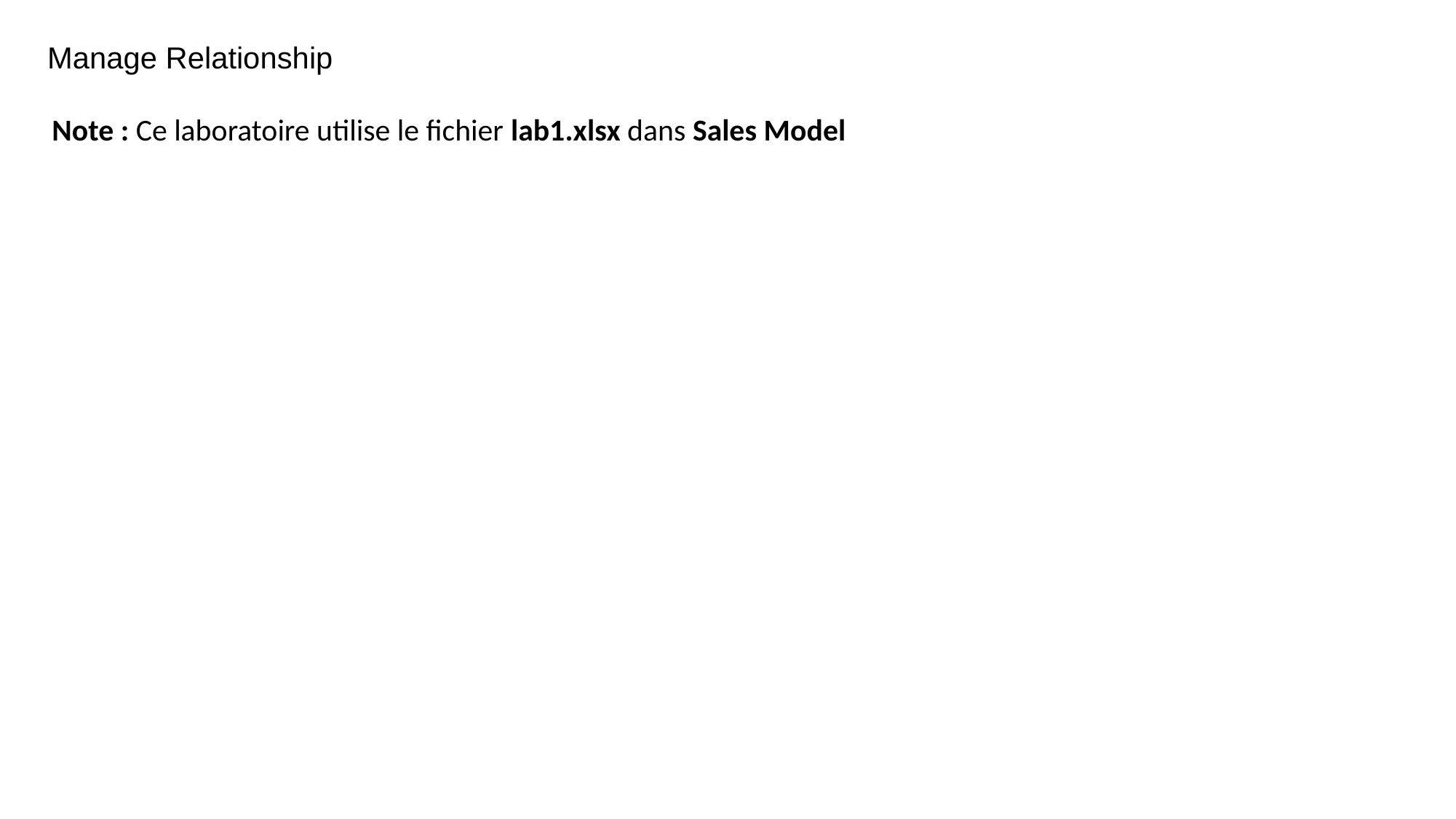

Manage Relationship
Note : Ce laboratoire utilise le fichier lab1.xlsx dans Sales Model